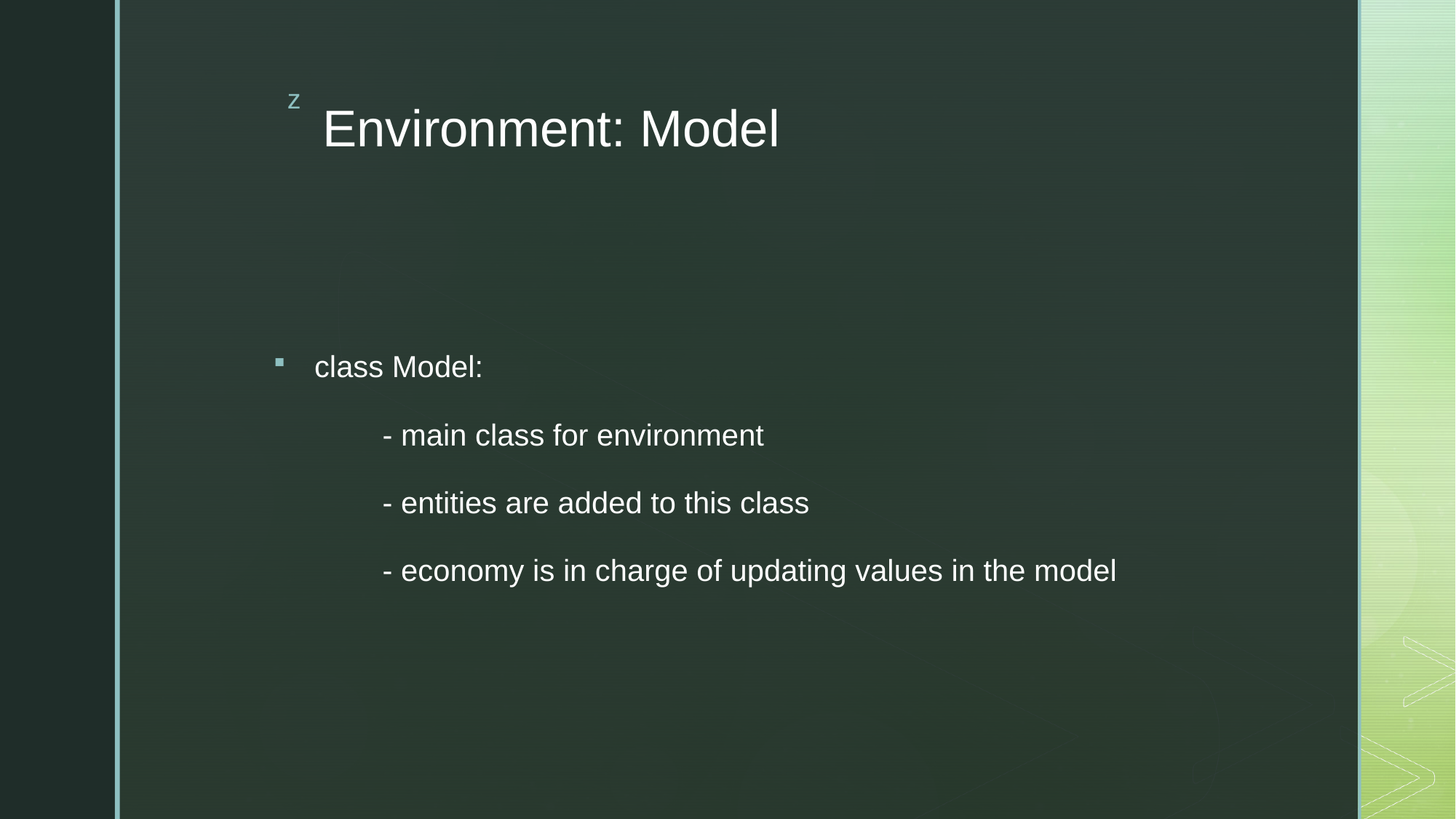

# Environment: Model
class Model:
	- main class for environment
	- entities are added to this class
	- economy is in charge of updating values in the model